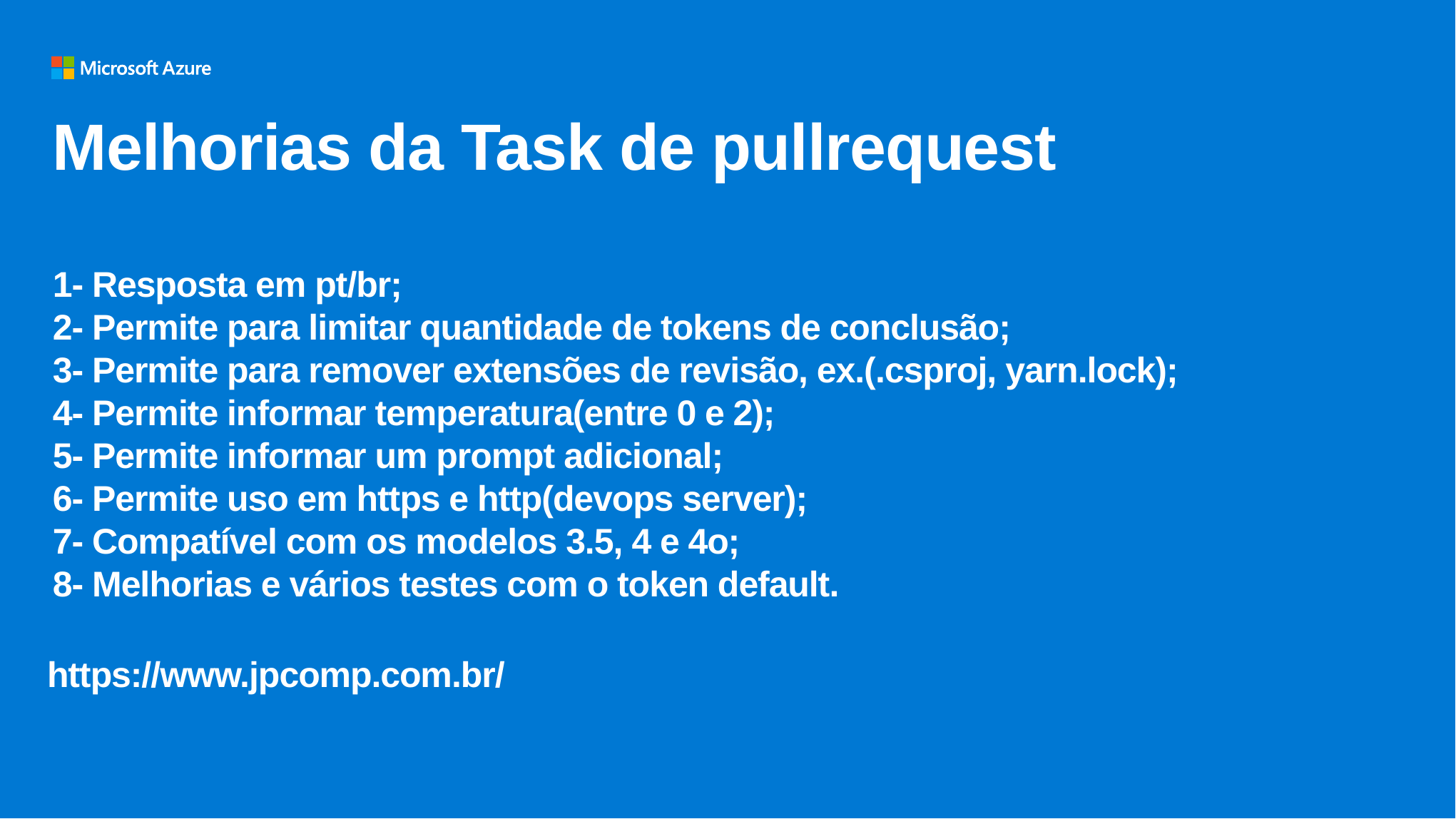

Melhorias da Task de pullrequest

1- Resposta em pt/br;
2- Permite para limitar quantidade de tokens de conclusão;
3- Permite para remover extensões de revisão, ex.(.csproj, yarn.lock);
4- Permite informar temperatura(entre 0 e 2);
5- Permite informar um prompt adicional;
6- Permite uso em https e http(devops server);
7- Compatível com os modelos 3.5, 4 e 4o;
8- Melhorias e vários testes com o token default.

https://www.jpcomp.com.br/